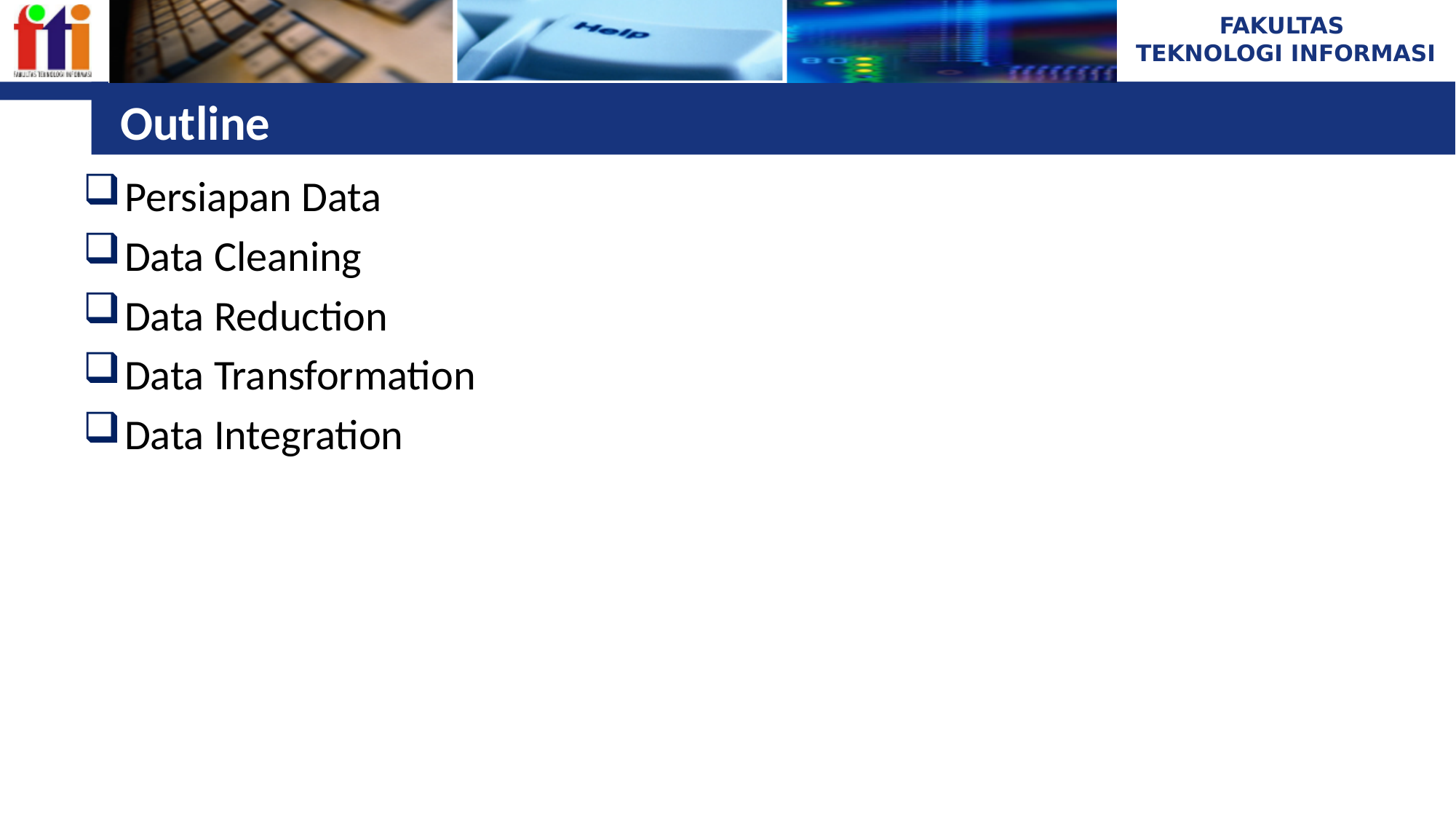

# Outline
Persiapan Data
Data Cleaning
Data Reduction
Data Transformation
Data Integration